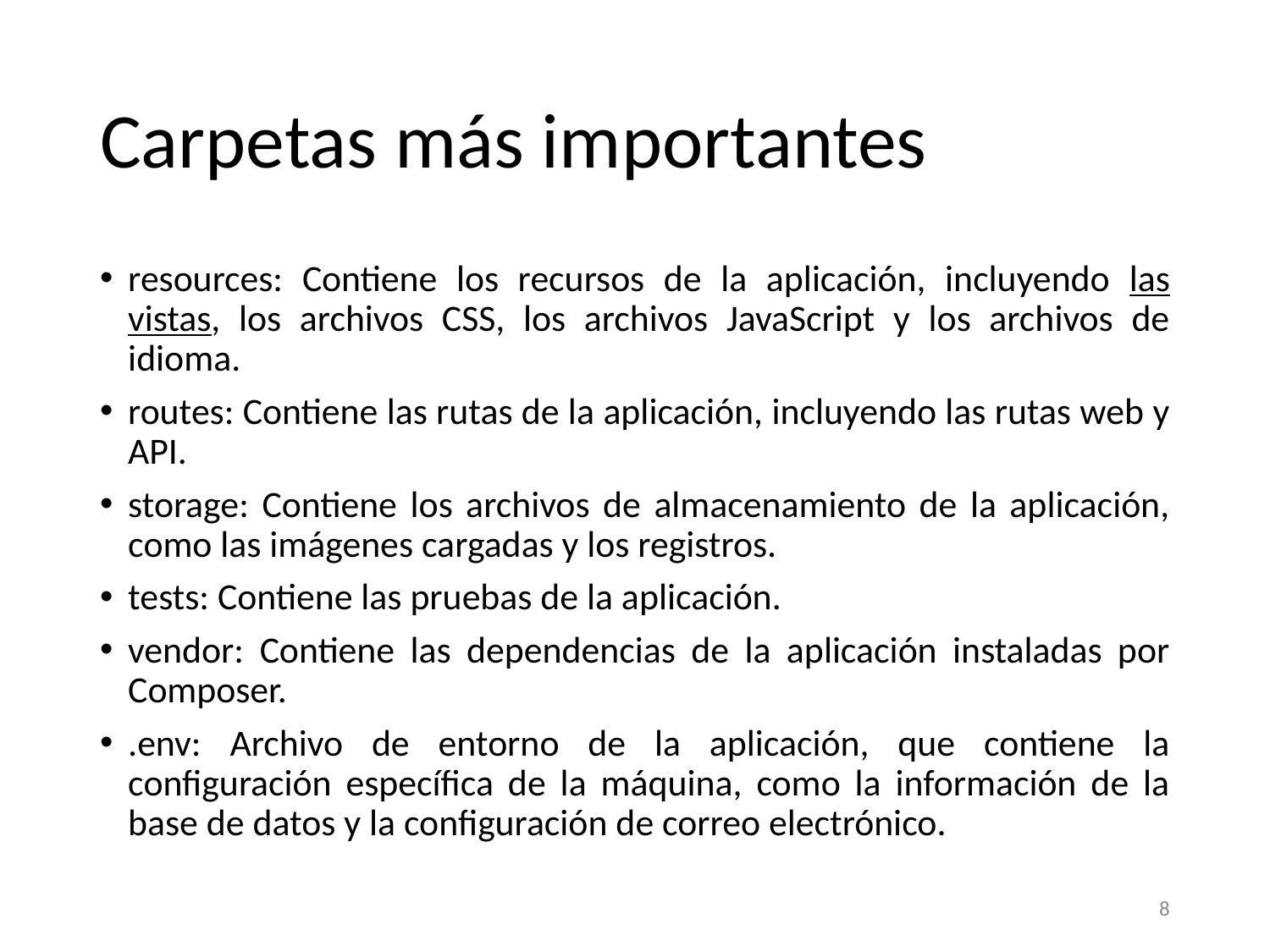

# Carpetas más importantes
resources: Contiene los recursos de la aplicación, incluyendo las vistas, los archivos CSS, los archivos JavaScript y los archivos de idioma.
routes: Contiene las rutas de la aplicación, incluyendo las rutas web y API.
storage: Contiene los archivos de almacenamiento de la aplicación, como las imágenes cargadas y los registros.
tests: Contiene las pruebas de la aplicación.
vendor: Contiene las dependencias de la aplicación instaladas por Composer.
.env: Archivo de entorno de la aplicación, que contiene la configuración específica de la máquina, como la información de la base de datos y la configuración de correo electrónico.
8